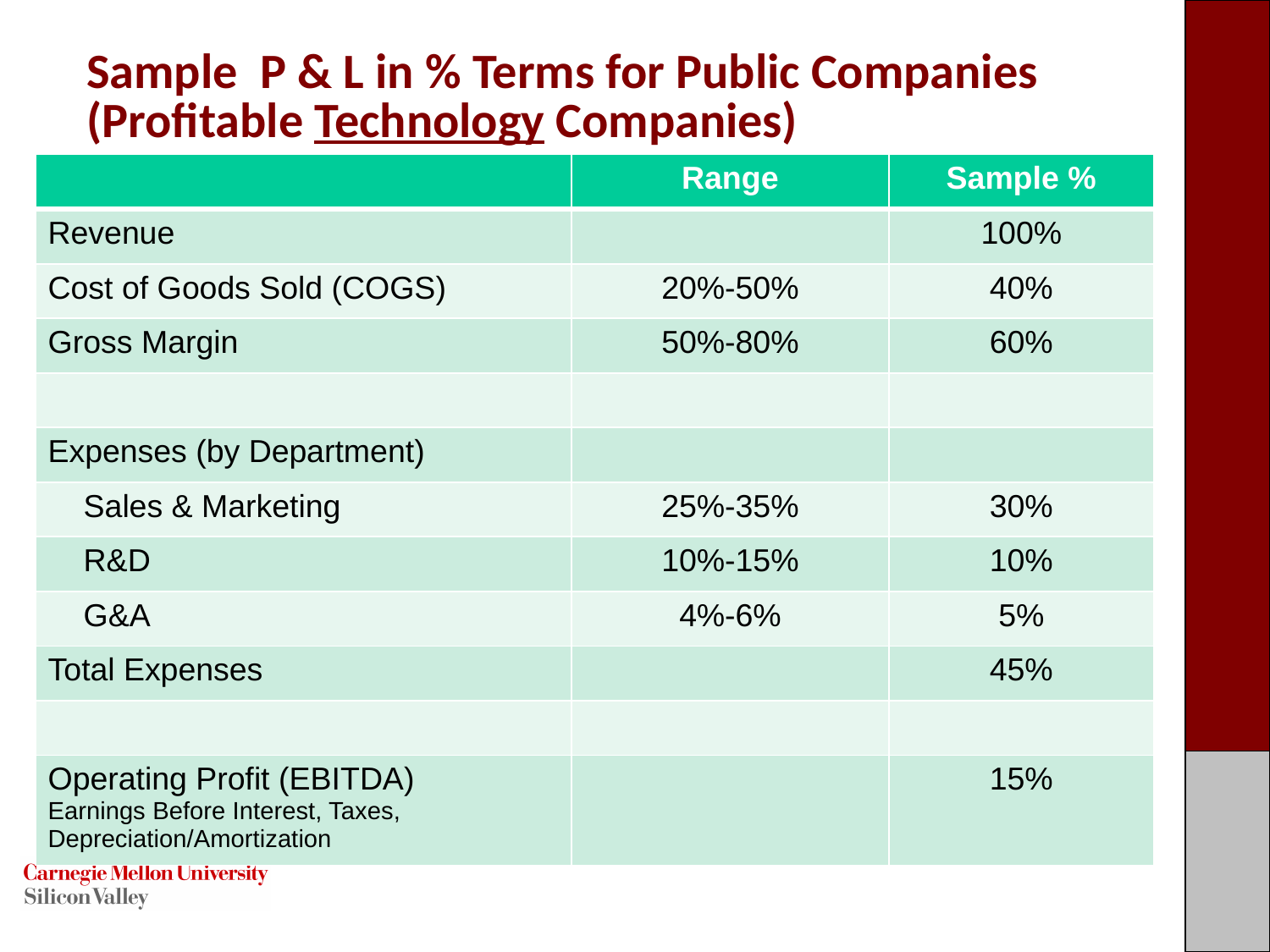

# Sample  P & L in % Terms for Public Companies (Profitable Technology Companies)
|  | Range | Sample % |
| --- | --- | --- |
| Revenue |  | 100% |
| Cost of Goods Sold (COGS) | 20%-50% | 40% |
| Gross Margin | 50%-80% | 60% |
|  |  |  |
| Expenses (by Department) |  |  |
| Sales & Marketing | 25%-35% | 30% |
| R&D | 10%-15% | 10% |
| G&A | 4%-6% | 5% |
| Total Expenses |  | 45% |
|  |  |  |
| Operating Profit (EBITDA) Earnings Before Interest, Taxes, Depreciation/Amortization |  | 15% |